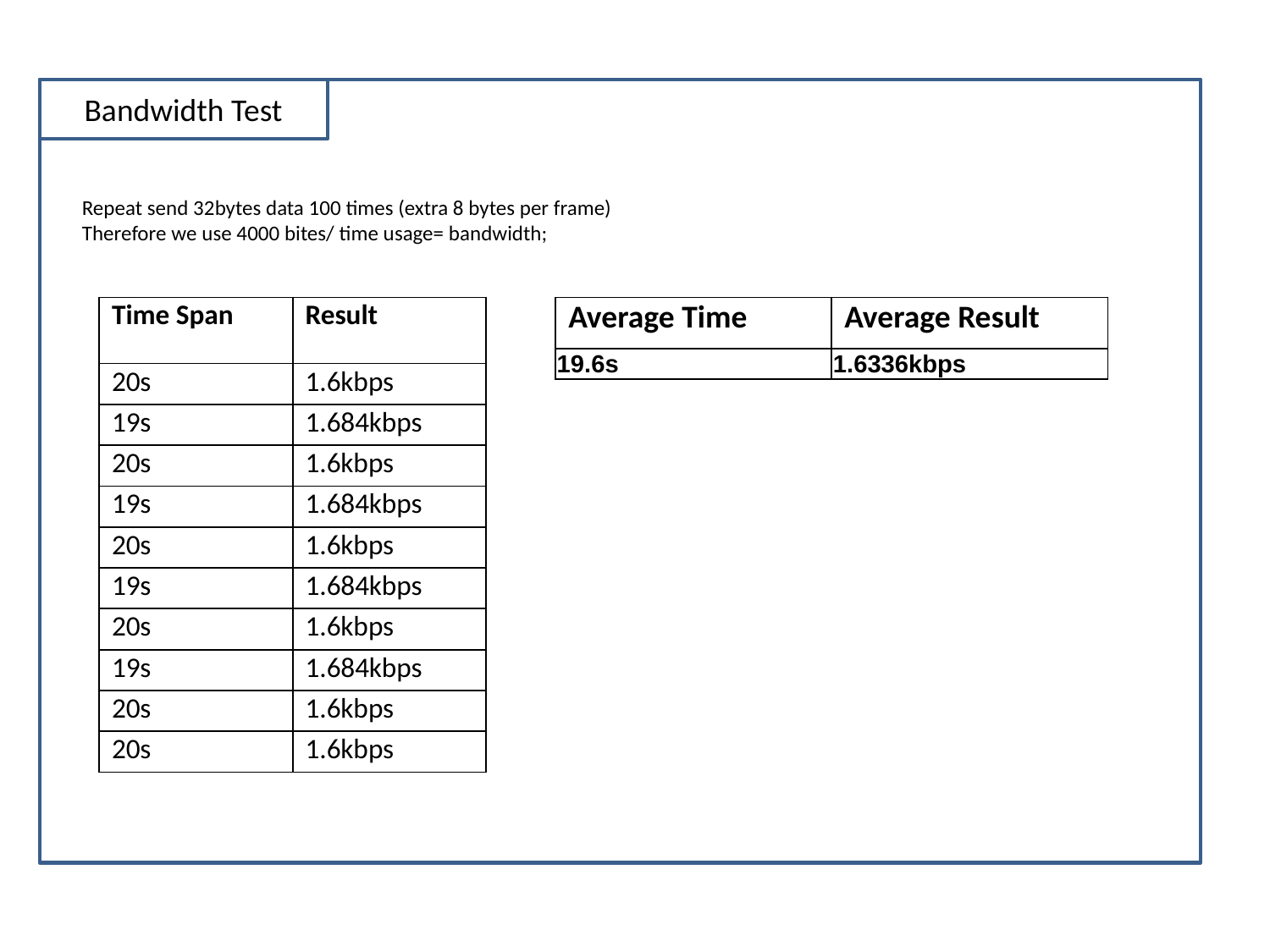

Bandwidth Test
Repeat send 32bytes data 100 times (extra 8 bytes per frame)
Therefore we use 4000 bites/ time usage= bandwidth;
| Time Span | Result |
| --- | --- |
| 20s | 1.6kbps |
| 19s | 1.684kbps |
| 20s | 1.6kbps |
| 19s | 1.684kbps |
| 20s | 1.6kbps |
| 19s | 1.684kbps |
| 20s | 1.6kbps |
| 19s | 1.684kbps |
| 20s | 1.6kbps |
| 20s | 1.6kbps |
| Average Time | Average Result |
| --- | --- |
| 19.6s | 1.6336kbps |